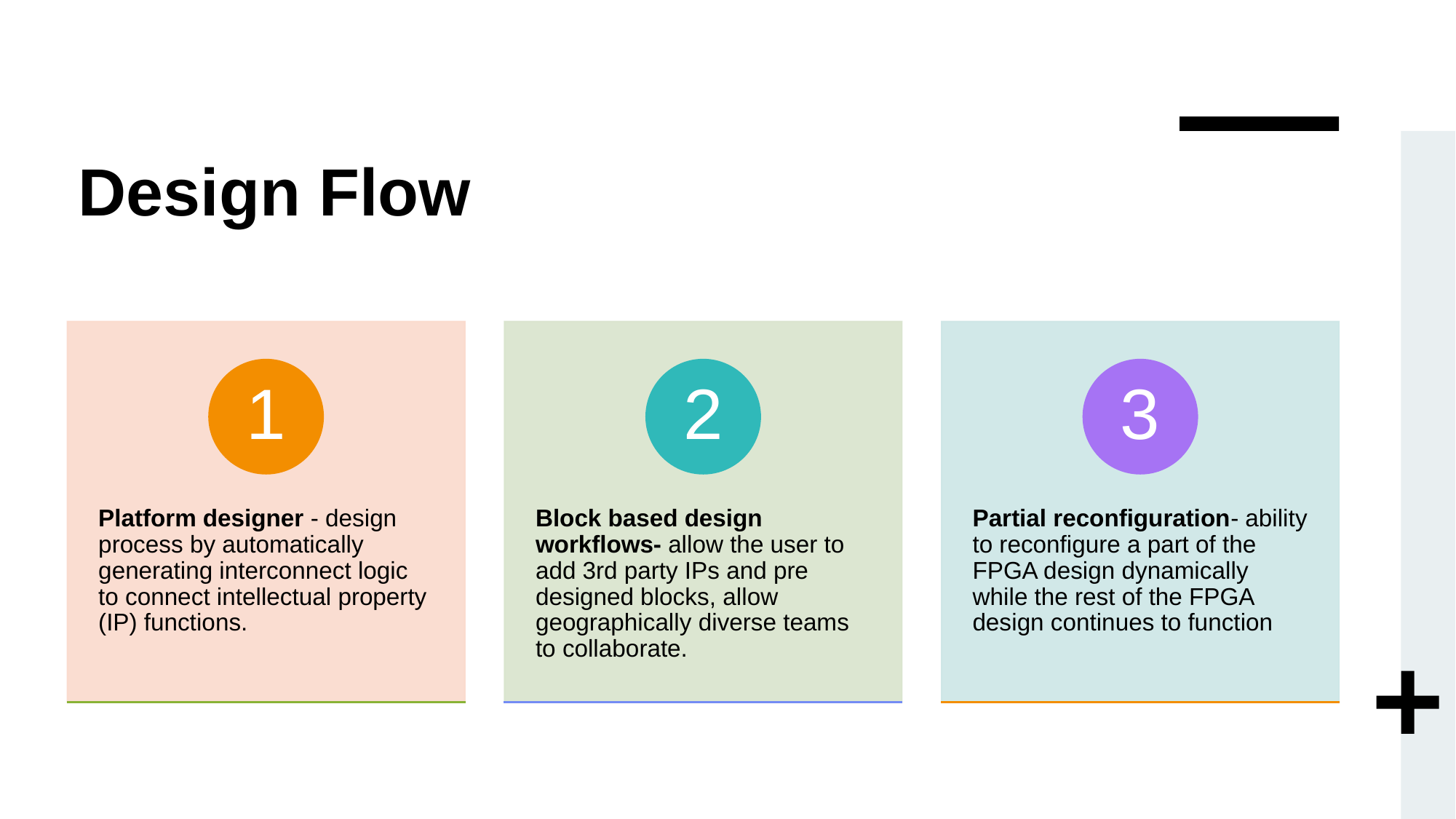

# Design Flow
Platform designer - design process by automatically generating interconnect logic to connect intellectual property (IP) functions.
1
Block based design workflows- allow the user to add 3rd party IPs and pre designed blocks, allow geographically diverse teams to collaborate.
2
Partial reconfiguration- ability to reconfigure a part of the FPGA design dynamically while the rest of the FPGA design continues to function
3